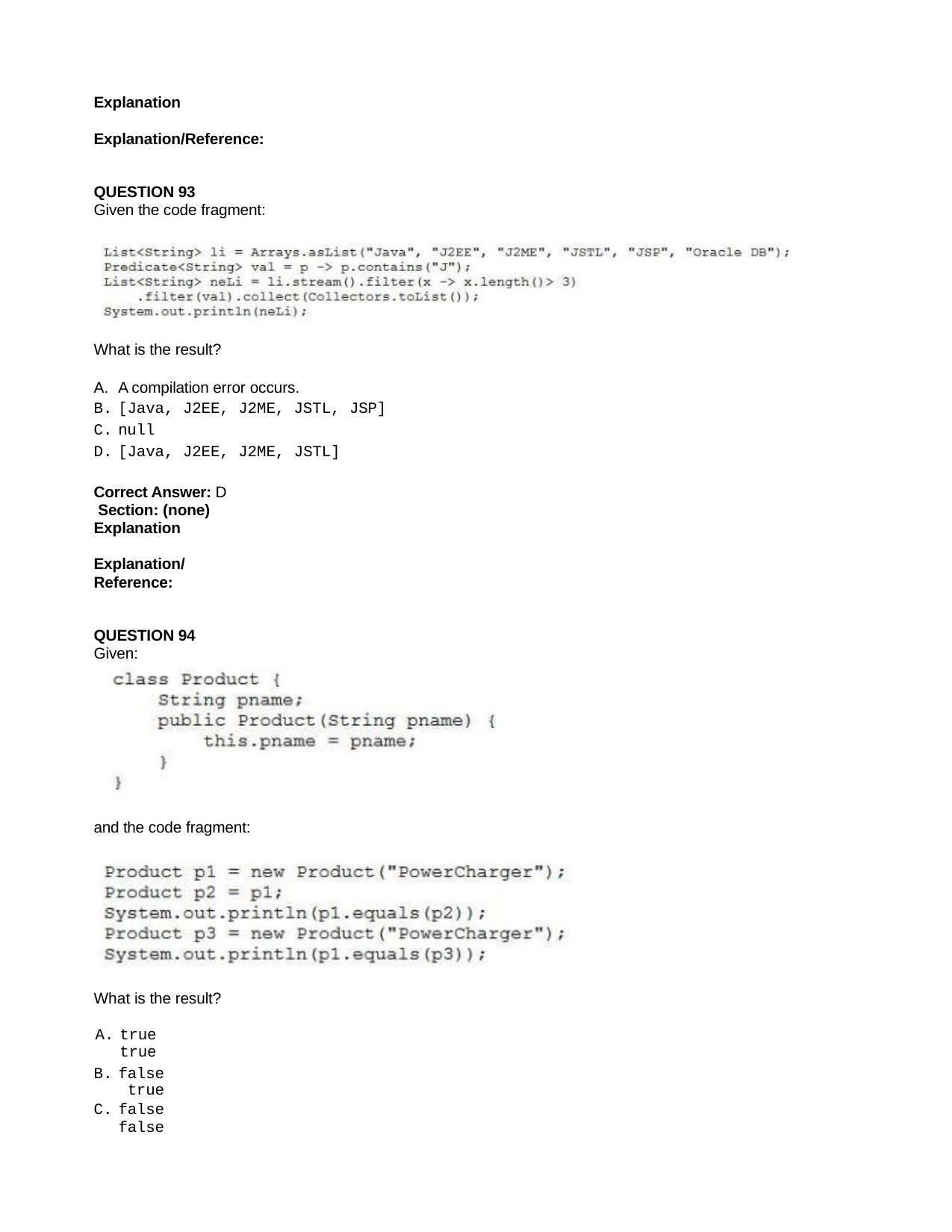

Explanation

Explanation/Reference:

QUESTION 93
Given the code fragment:

What is the result?

A compilation error occurs.
[Java, J2EE, J2ME, JSTL, JSP]
null
[Java, J2EE, J2ME, JSTL]

Correct Answer: D  Section: (none)  Explanation

Explanation/Reference:

QUESTION 94
Given:

and the code fragment:

What is the result?

true
true
false  true
false
false